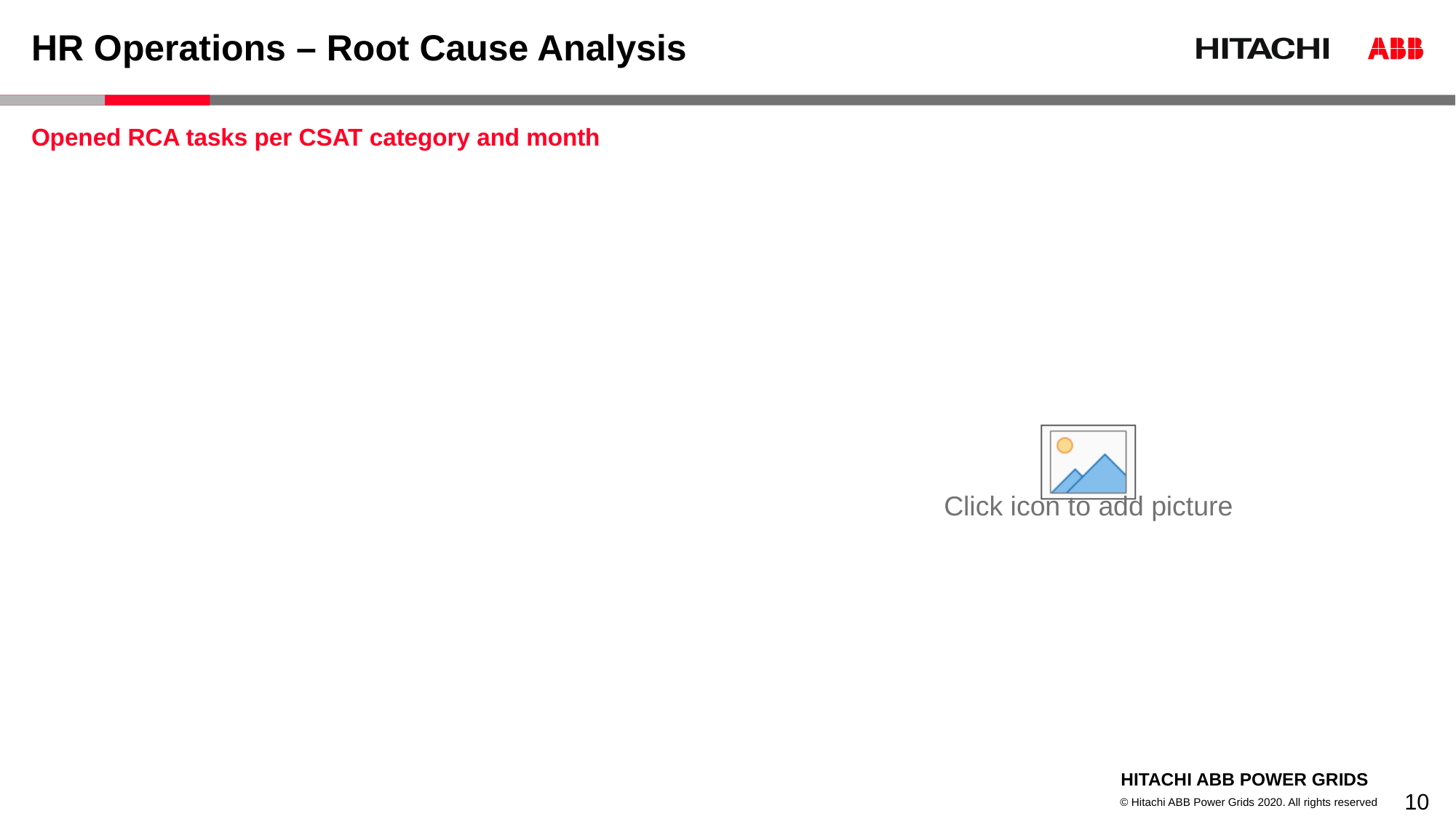

# HR Operations – Root Cause Analysis
Opened RCA tasks per CSAT category and month

10